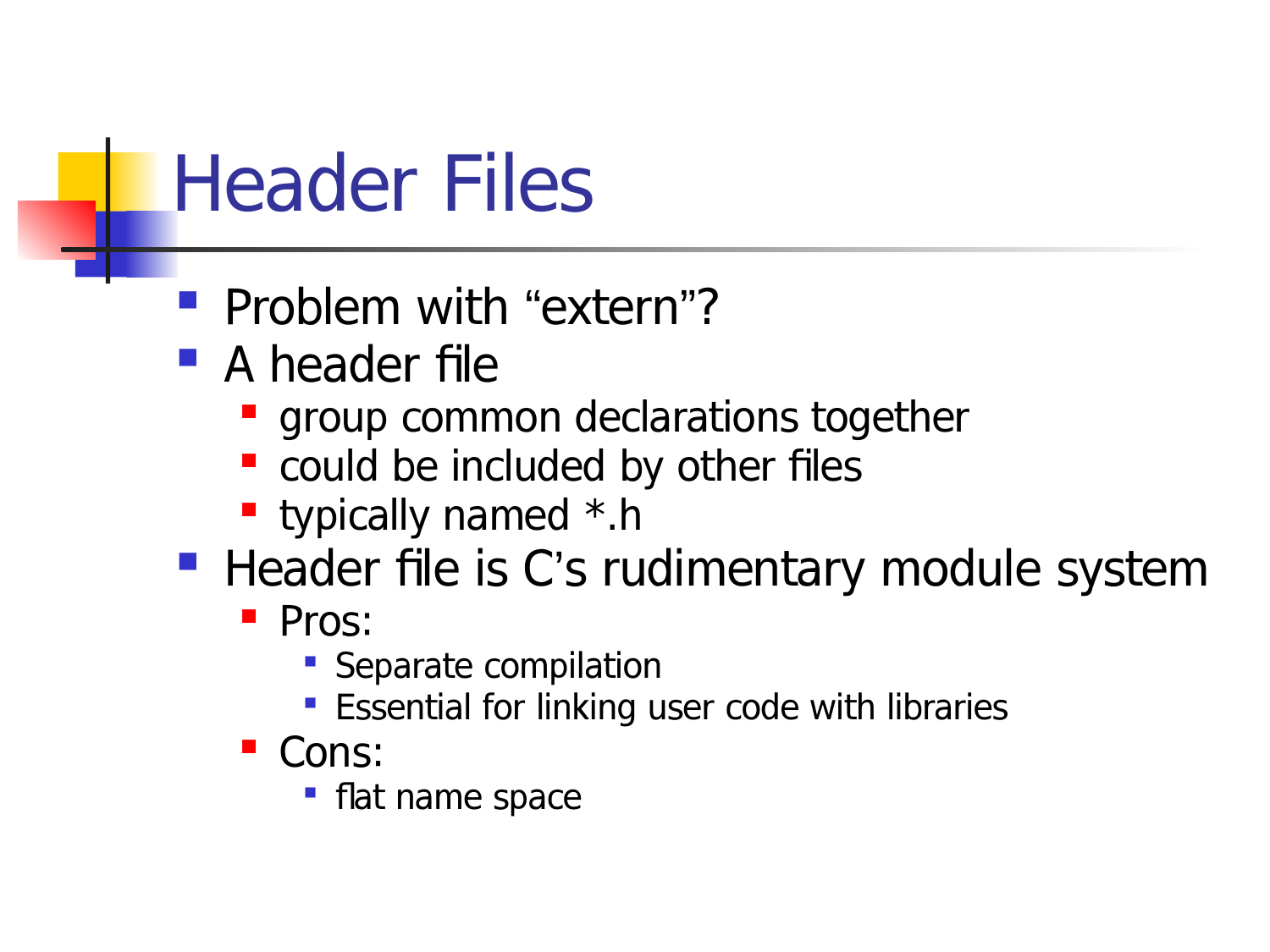

# Header Files
Problem with “extern”?
A header file
group common declarations together
could be included by other files
typically named *.h
Header file is C’s rudimentary module system
Pros:
Separate compilation
Essential for linking user code with libraries
Cons:
flat name space